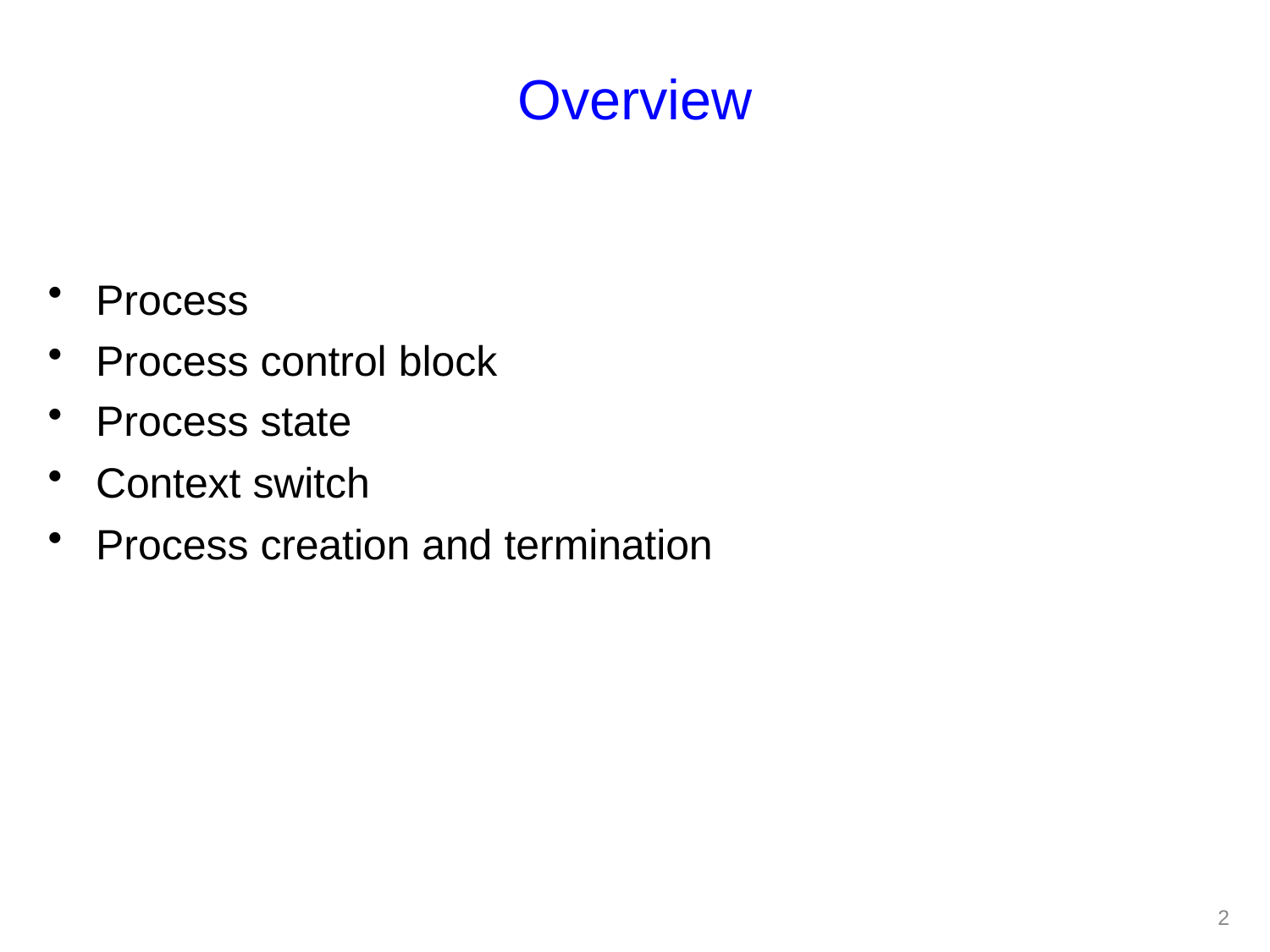

# Overview
Process
Process control block
Process state
Context switch
Process creation and termination
2